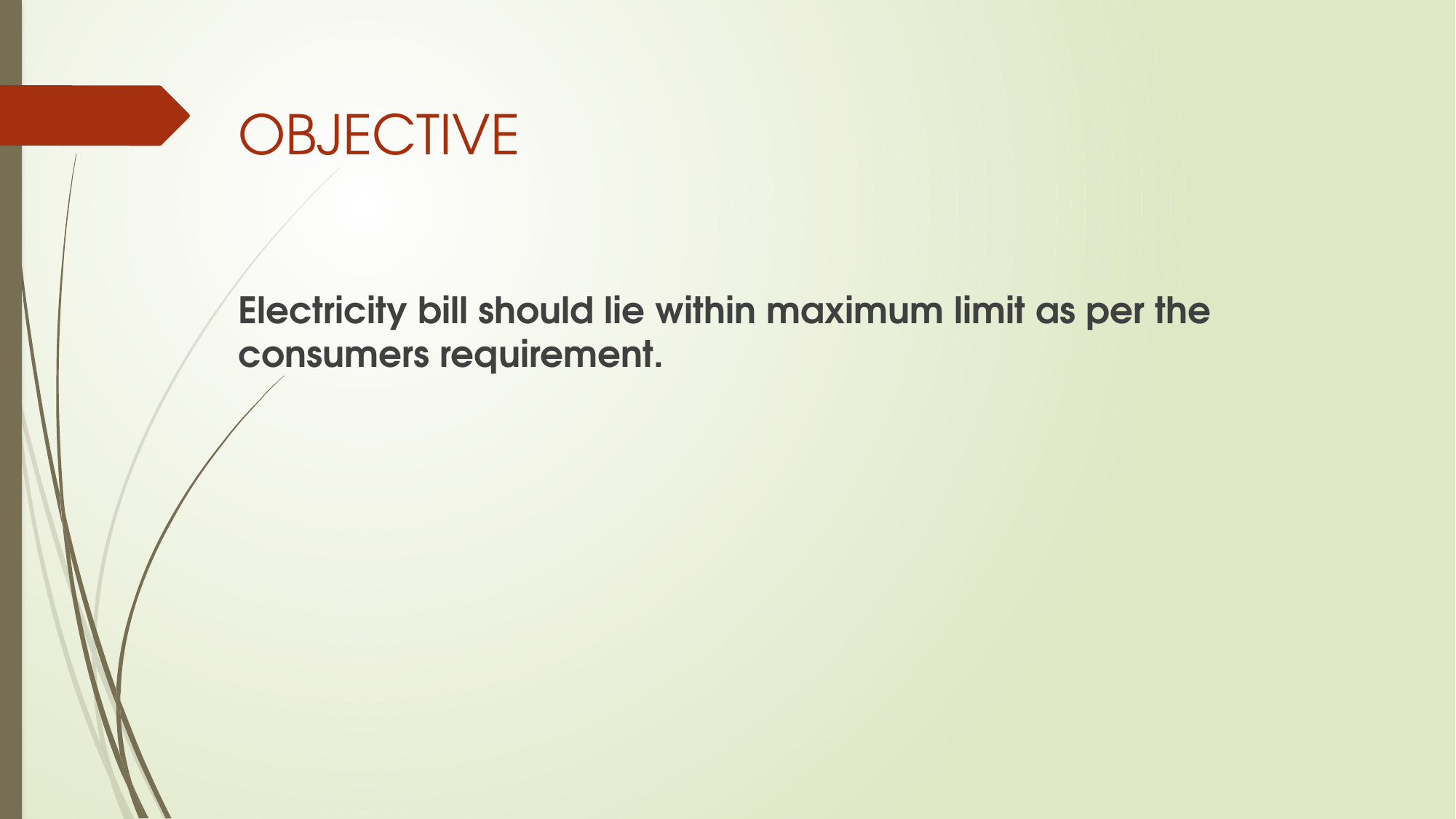

# OBJECTIVE
Electricity bill should lie within maximum limit as per the consumers requirement.